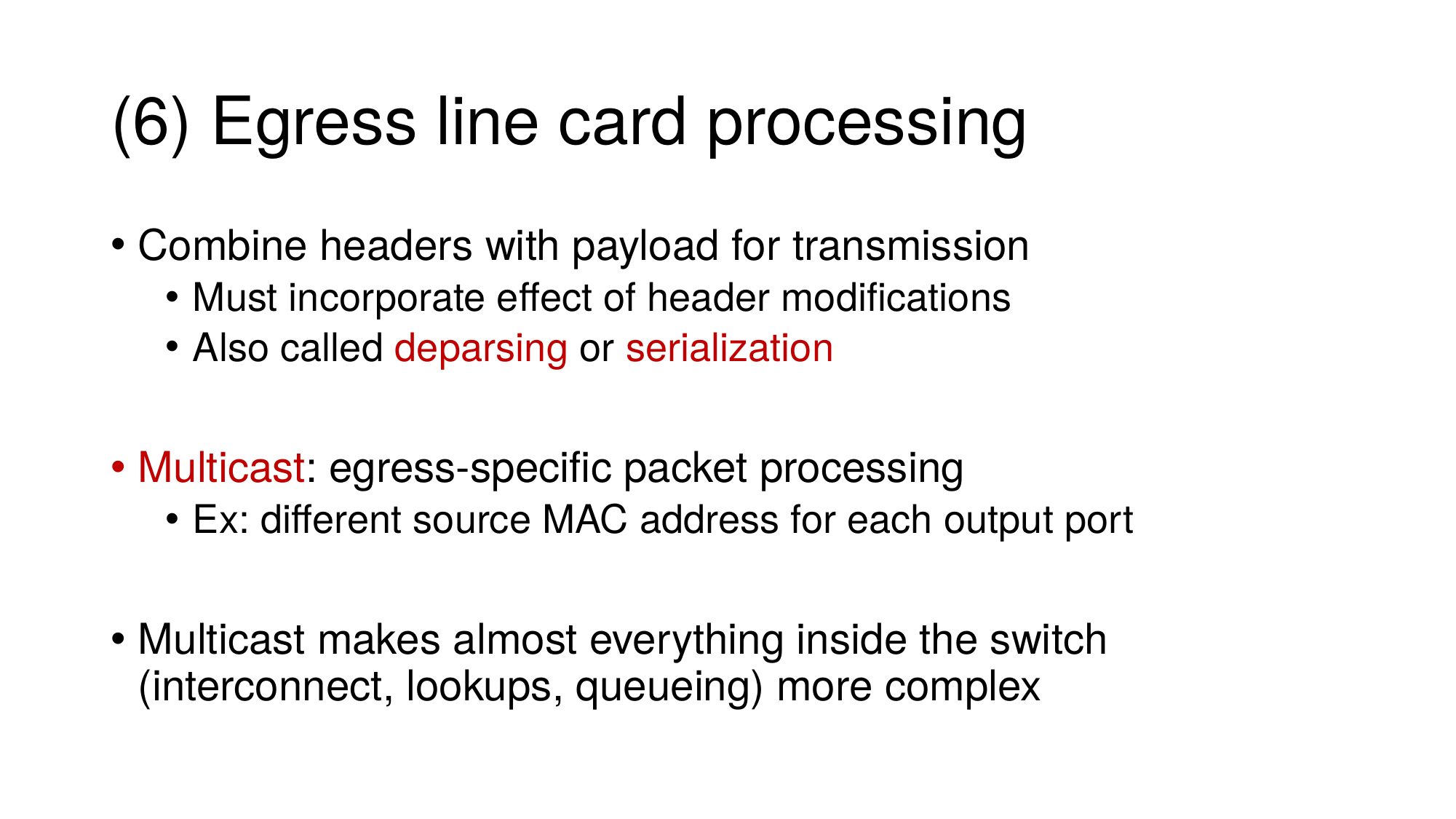

# (6) Egress line card processing
Combine headers with payload for transmission
Must incorporate effect of header modifications
Also called deparsing or serialization

Multicast: egress-specific packet processing
Ex: different source MAC address for each output port

Multicast makes almost everything inside the switch (interconnect, lookups, queueing) more complex